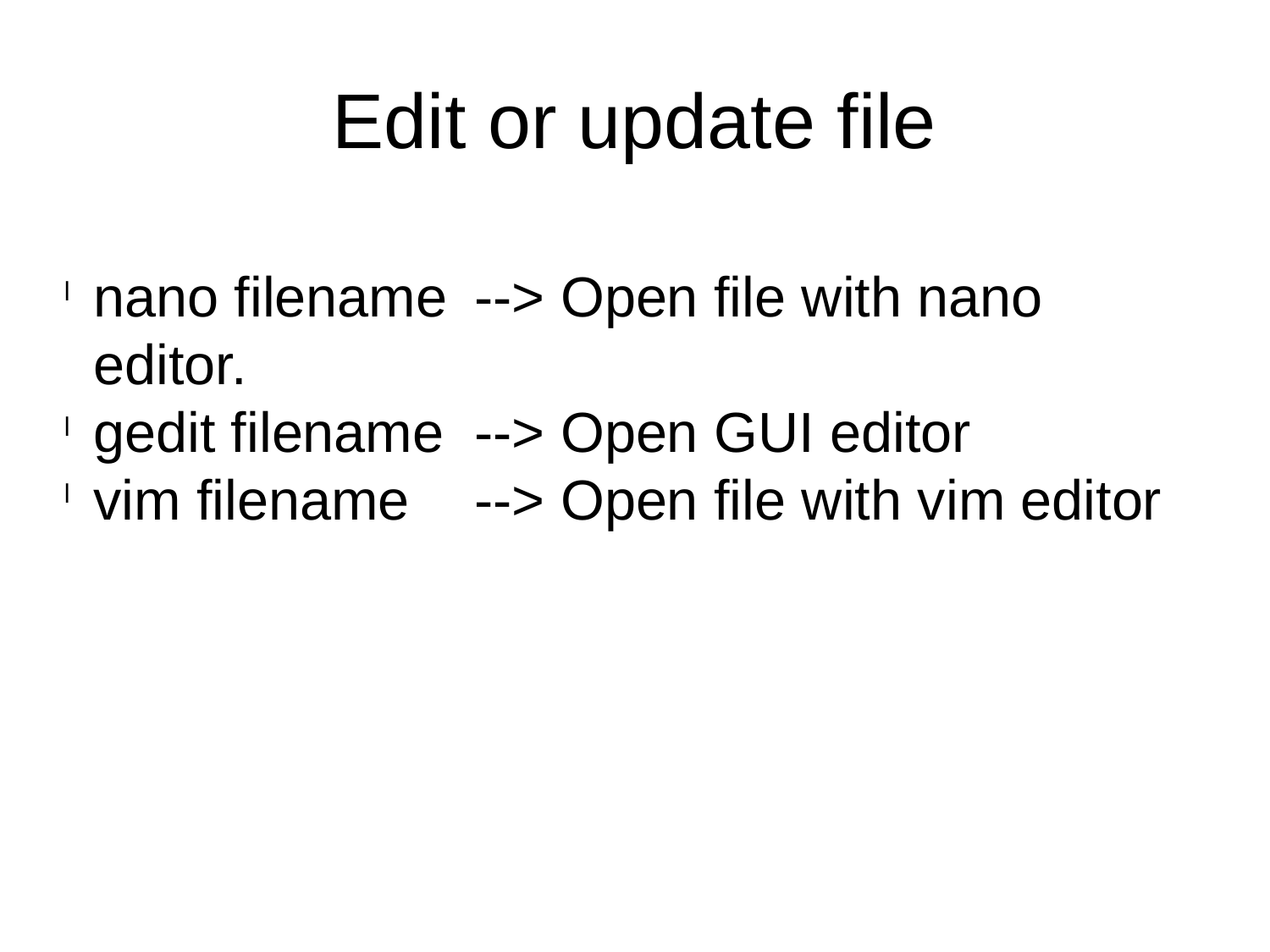

Edit or update file

nano filename	--> Open file with nano editor.
gedit filename	--> Open GUI editor
vim filename	--> Open file with vim editor